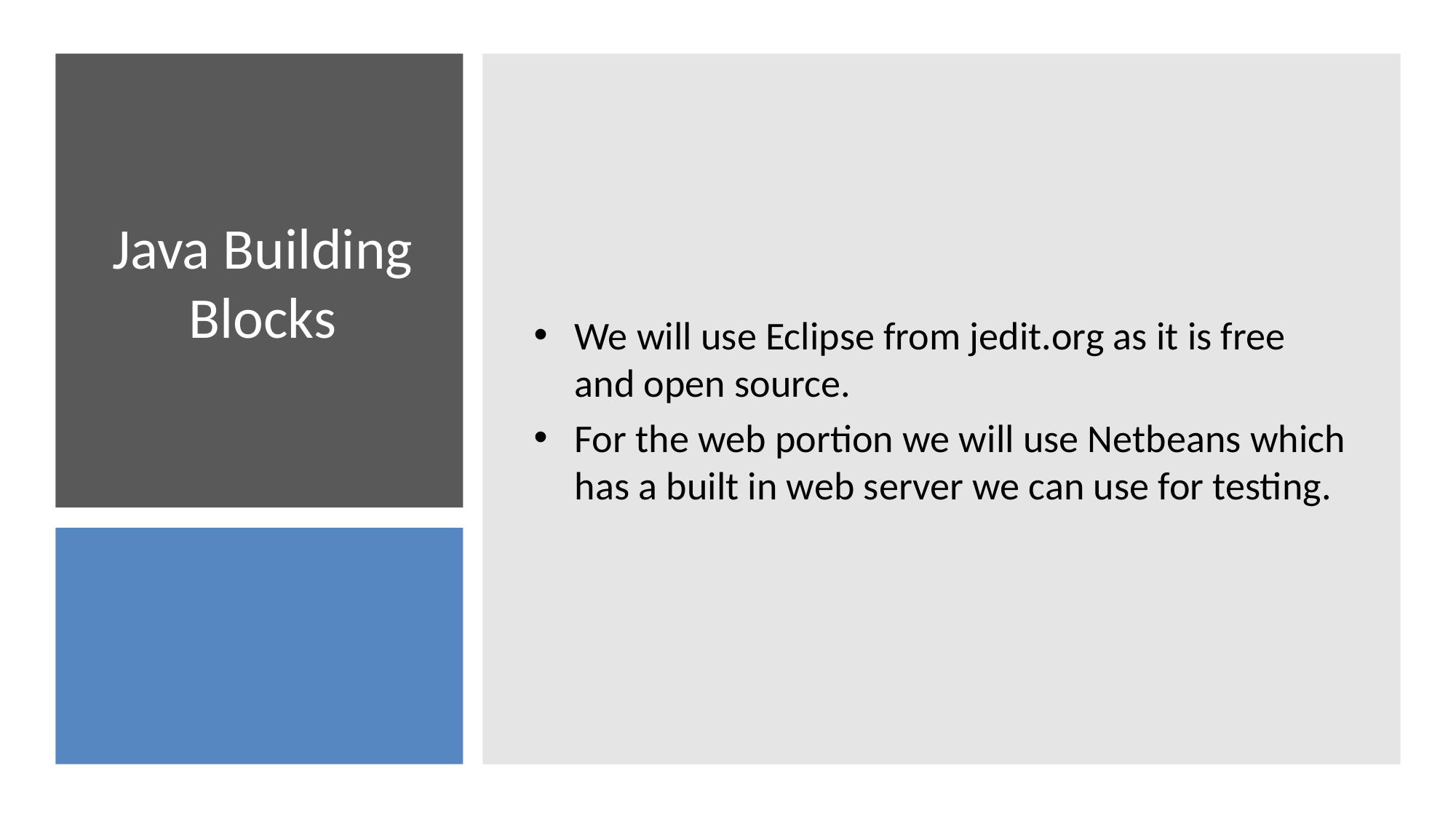

We will use Eclipse from jedit.org as it is free and open source.
For the web portion we will use Netbeans which has a built in web server we can use for testing.
# Java Building Blocks